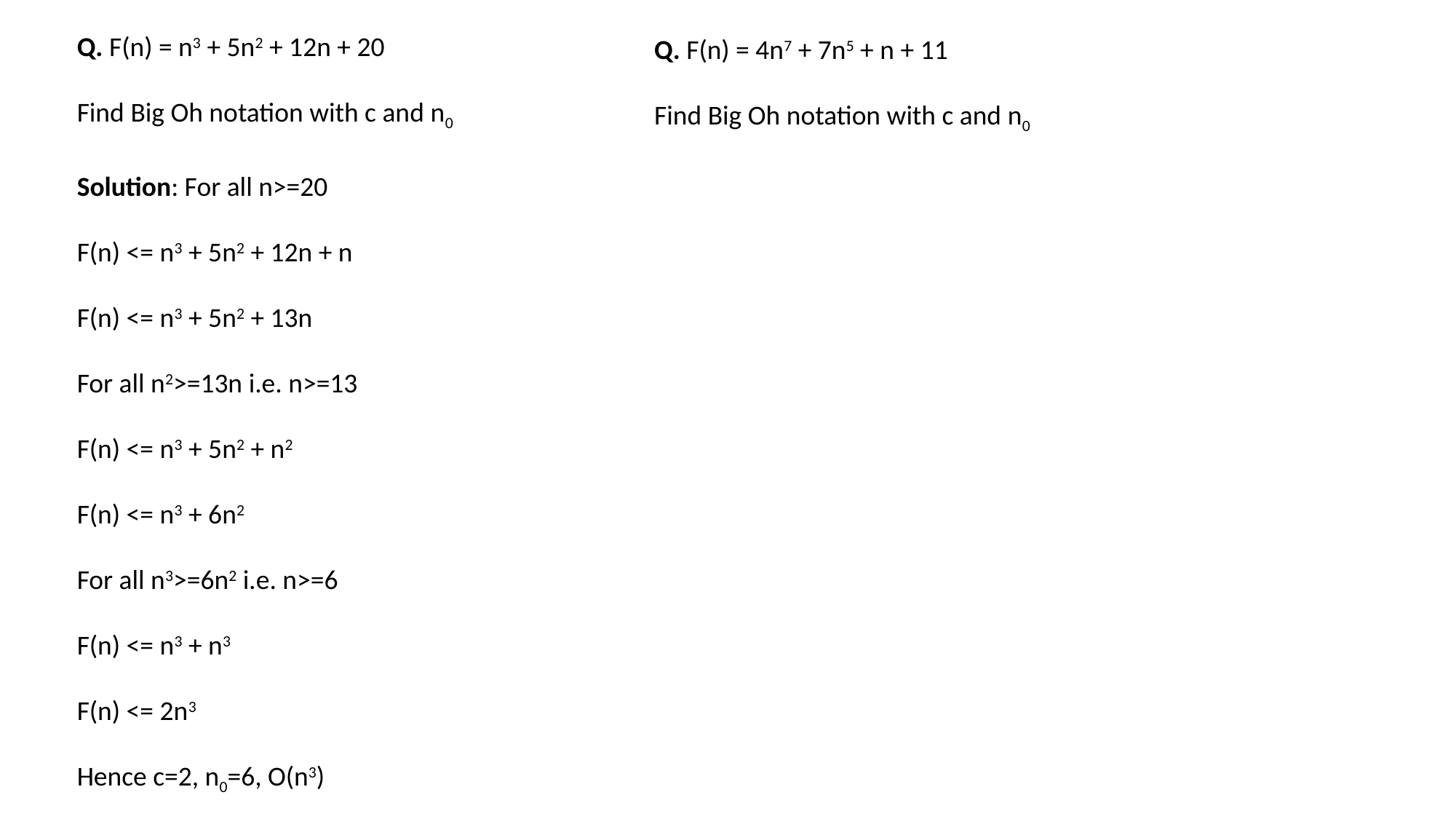

Q. F(n) = n3 + 5n2 + 12n + 20

Find Big Oh notation with c and n0

Solution: For all n>=20

F(n) <= n3 + 5n2 + 12n + n

F(n) <= n3 + 5n2 + 13n

For all n2>=13n i.e. n>=13

F(n) <= n3 + 5n2 + n2

F(n) <= n3 + 6n2

For all n3>=6n2 i.e. n>=6

F(n) <= n3 + n3

F(n) <= 2n3

Hence c=2, n0=6, O(n3)
Q. F(n) = 4n7 + 7n5 + n + 11

Find Big Oh notation with c and n0